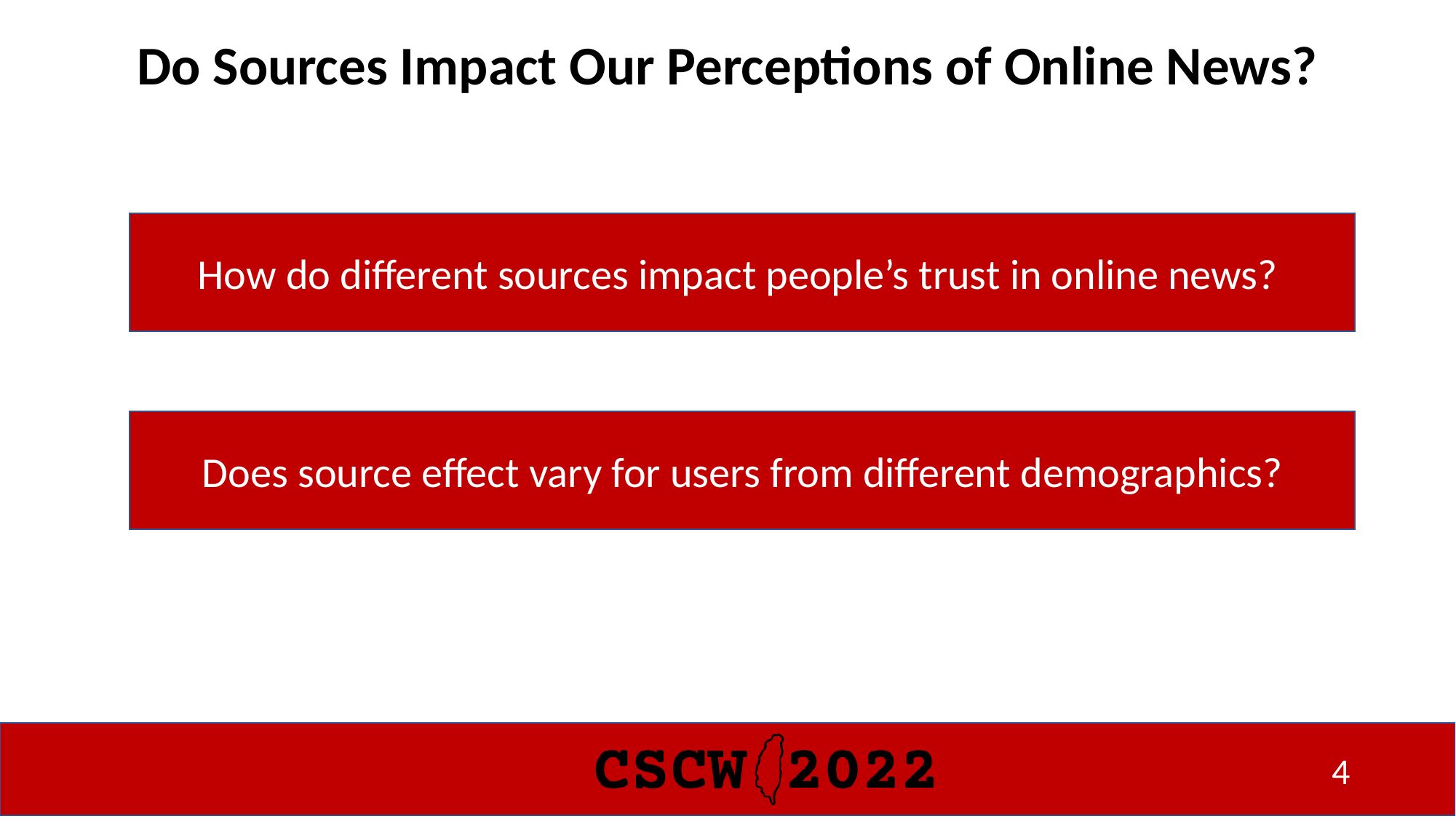

# Do Sources Impact Our Perceptions of Online News?
How do different sources impact people’s trust in online news?
Does source effect vary for users from different demographics?
4